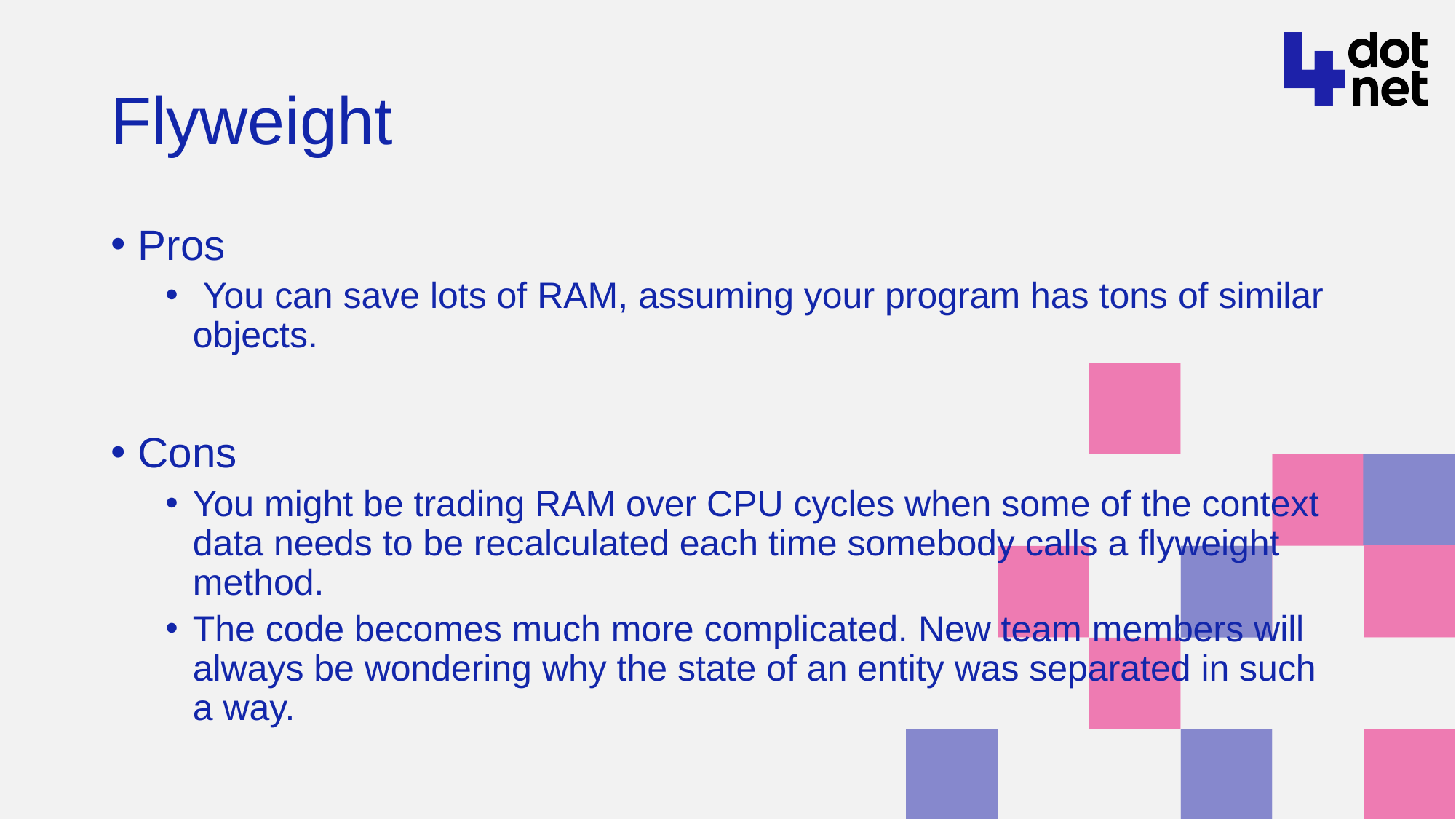

# Flyweight
Pros
 You can save lots of RAM, assuming your program has tons of similar objects.

Cons
You might be trading RAM over CPU cycles when some of the context data needs to be recalculated each time somebody calls a flyweight method.
The code becomes much more complicated. New team members will always be wondering why the state of an entity was separated in such a way.